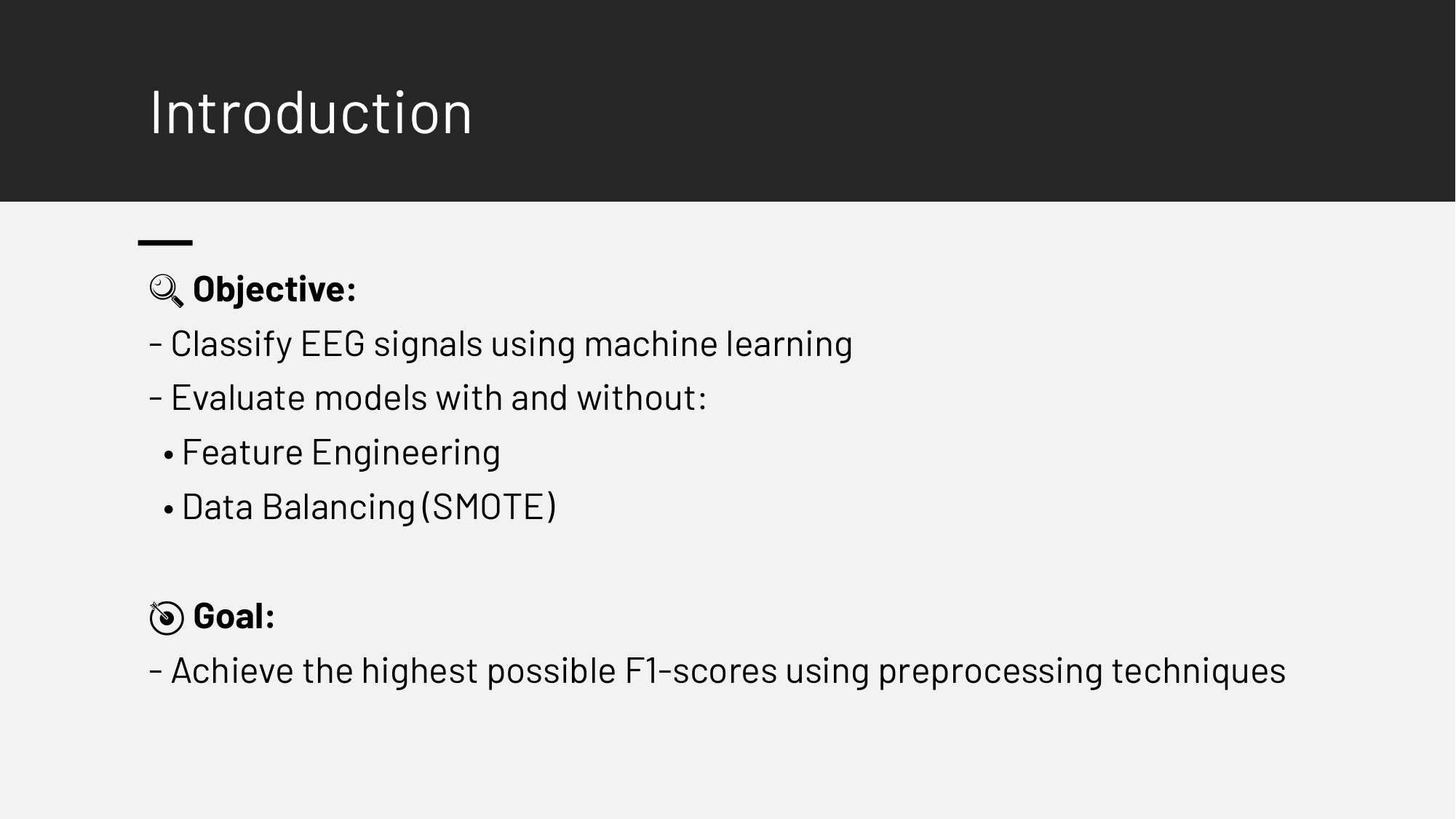

# Introduction

🔍 Objective:
- Classify EEG signals using machine learning
- Evaluate models with and without:
  • Feature Engineering
  • Data Balancing (SMOTE)

🎯 Goal:
- Achieve the highest possible F1-scores using preprocessing techniques